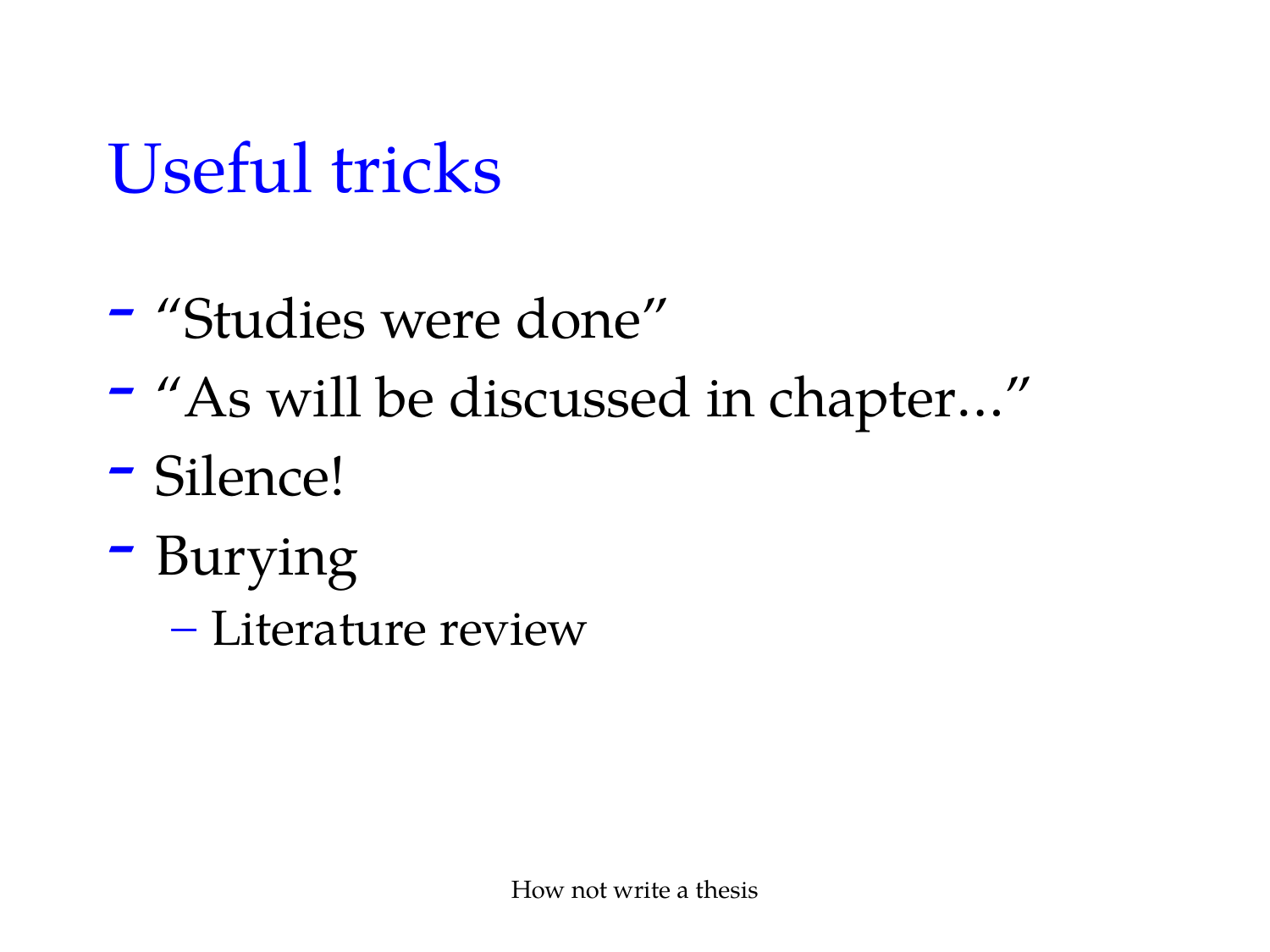

# Useful tricks
“Studies were done”
“As will be discussed in chapter…”
Silence!
Burying
Literature review

How not write a thesis